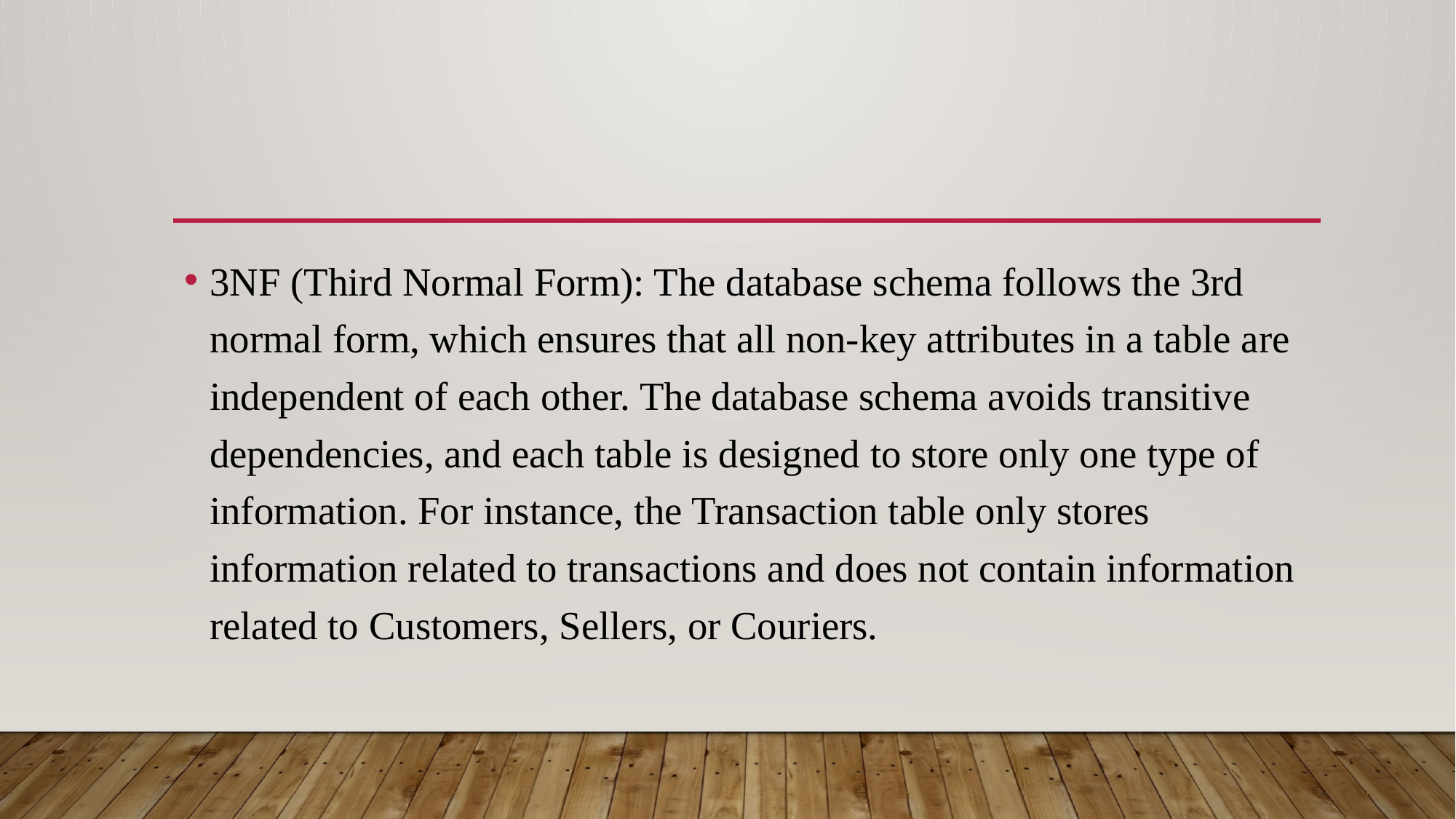

#
3NF (Third Normal Form): The database schema follows the 3rd normal form, which ensures that all non-key attributes in a table are independent of each other. The database schema avoids transitive dependencies, and each table is designed to store only one type of information. For instance, the Transaction table only stores information related to transactions and does not contain information related to Customers, Sellers, or Couriers.